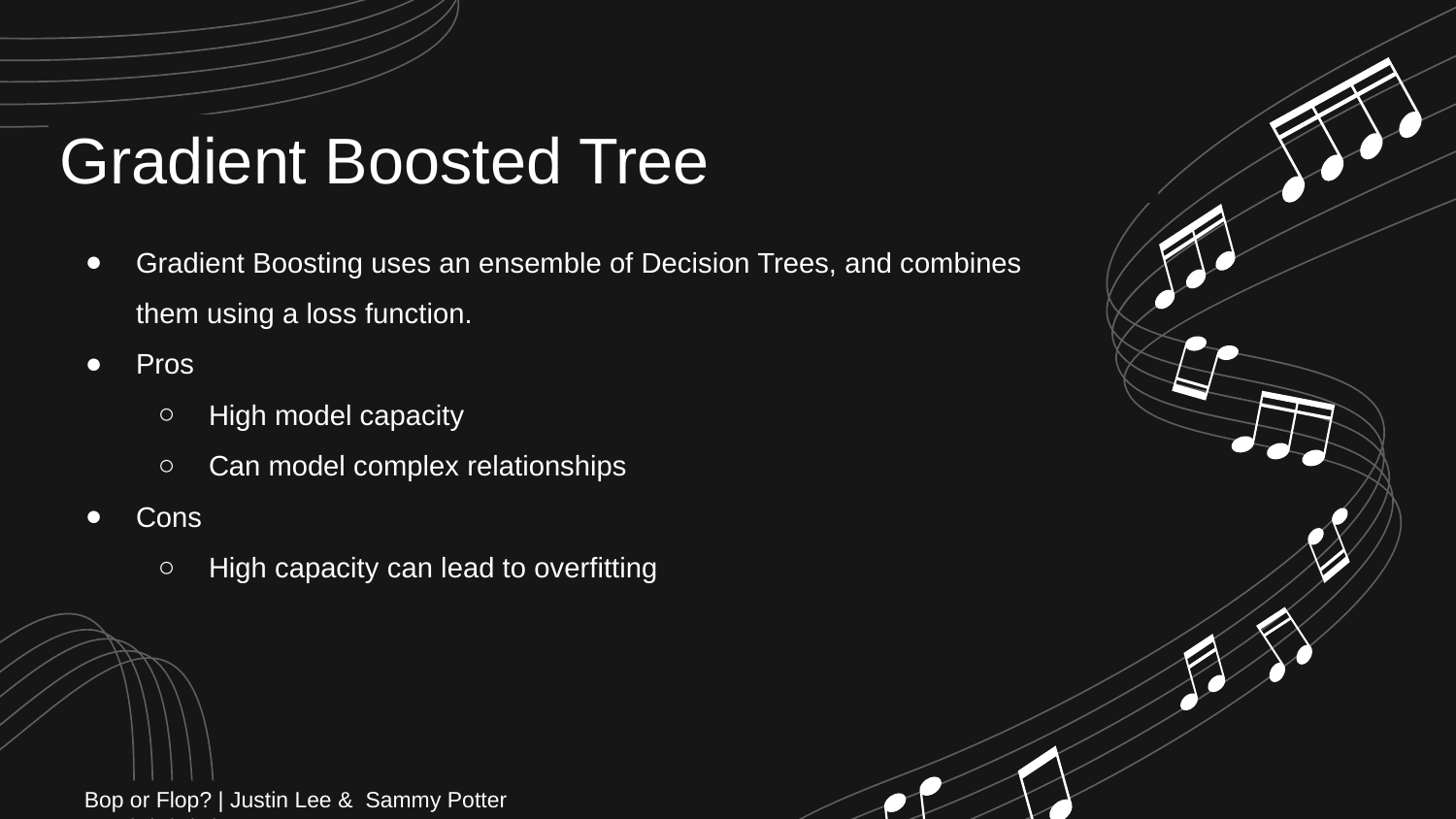

Gradient Boosted Tree

Gradient Boosting uses an ensemble of Decision Trees, and combines them using a loss function.
Pros
High model capacity
Can model complex relationships
Cons
High capacity can lead to overfitting

Bop or Flop? | Justin Lee &  Sammy Potter